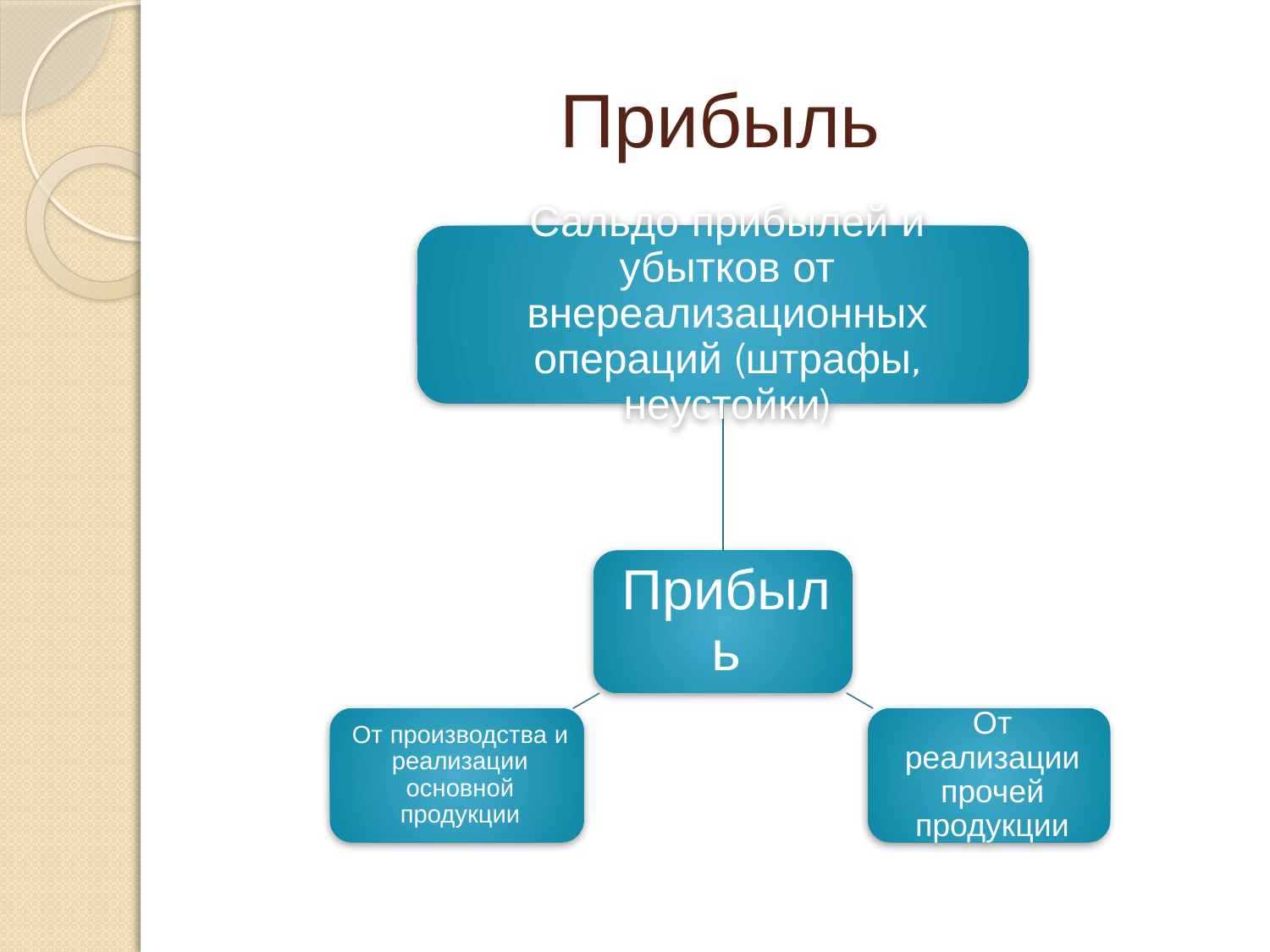

# Прибыль
Прибыль
Сальдо прибылей и убытков от внереализационных операций (штрафы, неустойки)
От реализации прочей продукции
От производства и реализации основной продукции